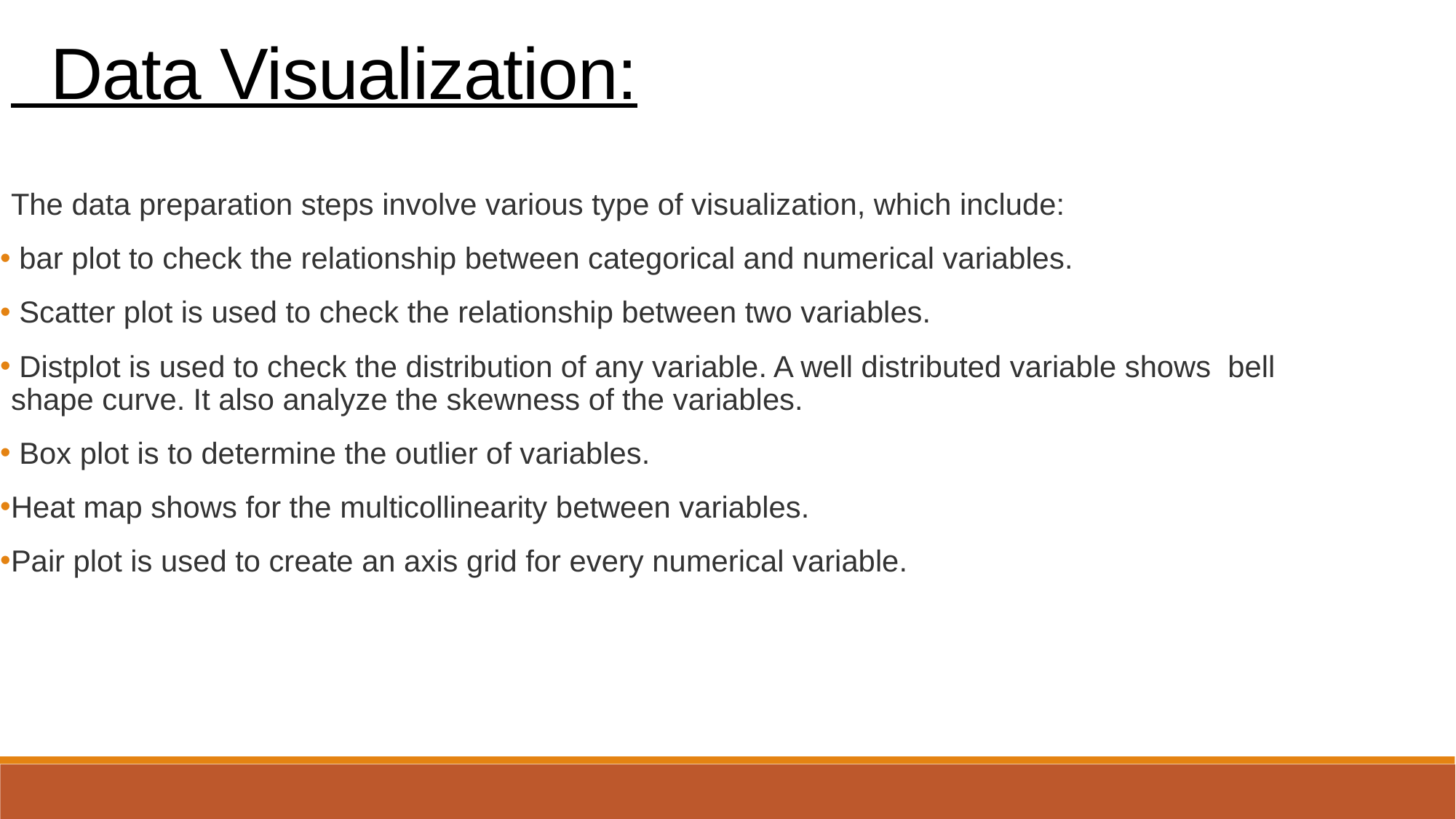

Data Visualization:
The data preparation steps involve various type of visualization, which include:
 bar plot to check the relationship between categorical and numerical variables.
 Scatter plot is used to check the relationship between two variables.
 Distplot is used to check the distribution of any variable. A well distributed variable shows  bell shape curve. It also analyze the skewness of the variables.
 Box plot is to determine the outlier of variables.
Heat map shows for the multicollinearity between variables.
Pair plot is used to create an axis grid for every numerical variable.